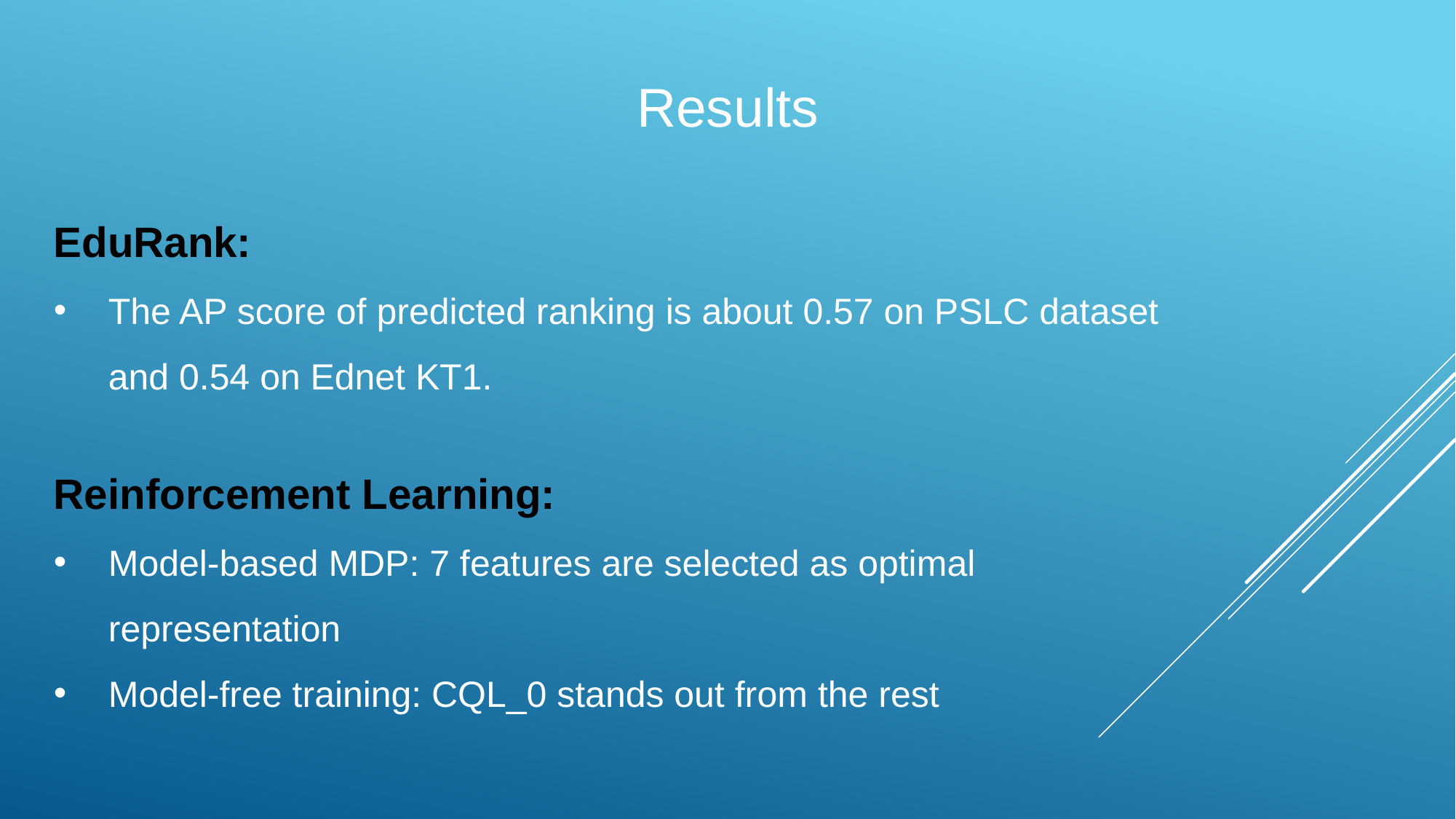

Results
EduRank:
The AP score of predicted ranking is about 0.57 on PSLC dataset and 0.54 on Ednet KT1.
Reinforcement Learning:
Model-based MDP: 7 features are selected as optimal representation
Model-free training: CQL_0 stands out from the rest